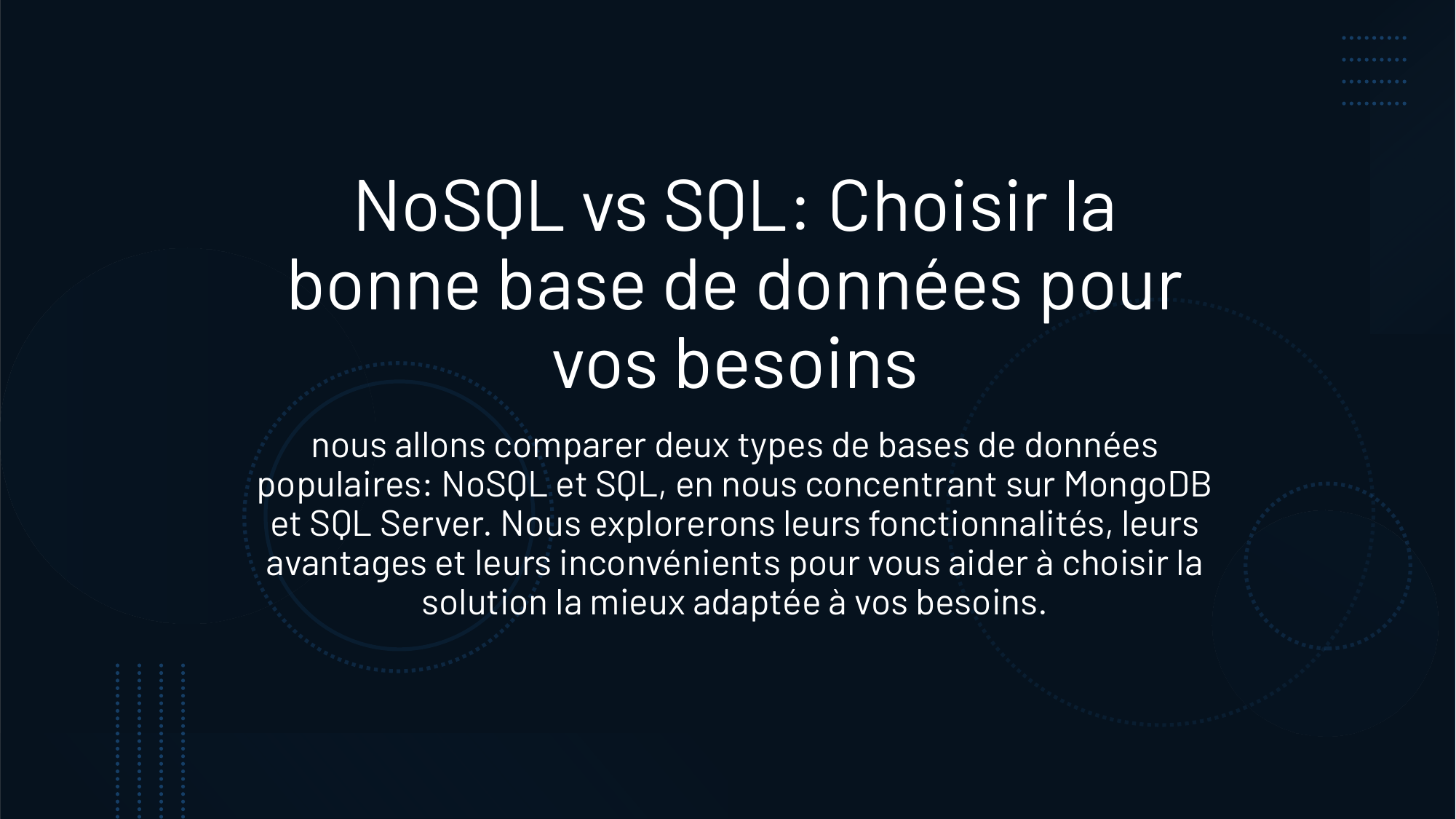

# NoSQL vs SQL: Choisir la bonne base de données pour vos besoins

nous allons comparer deux types de bases de données populaires: NoSQL et SQL, en nous concentrant sur MongoDB et SQL Server. Nous explorerons leurs fonctionnalités, leurs avantages et leurs inconvénients pour vous aider à choisir la solution la mieux adaptée à vos besoins.